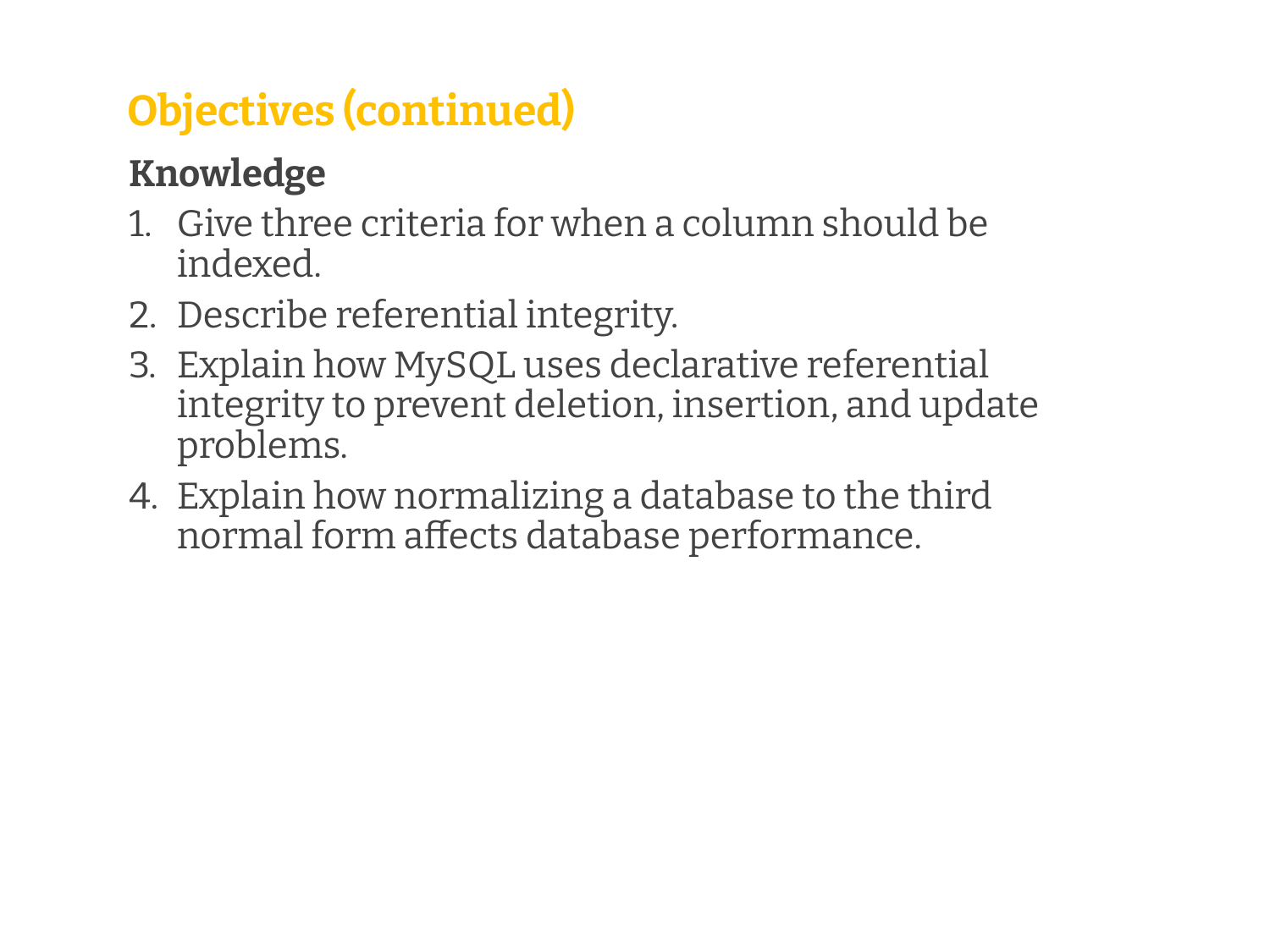

# Objectives (continued)
Knowledge
Give three criteria for when a column should be indexed.
Describe referential integrity.
Explain how MySQL uses declarative referential integrity to prevent deletion, insertion, and update problems.
Explain how normalizing a database to the third normal form affects database performance.